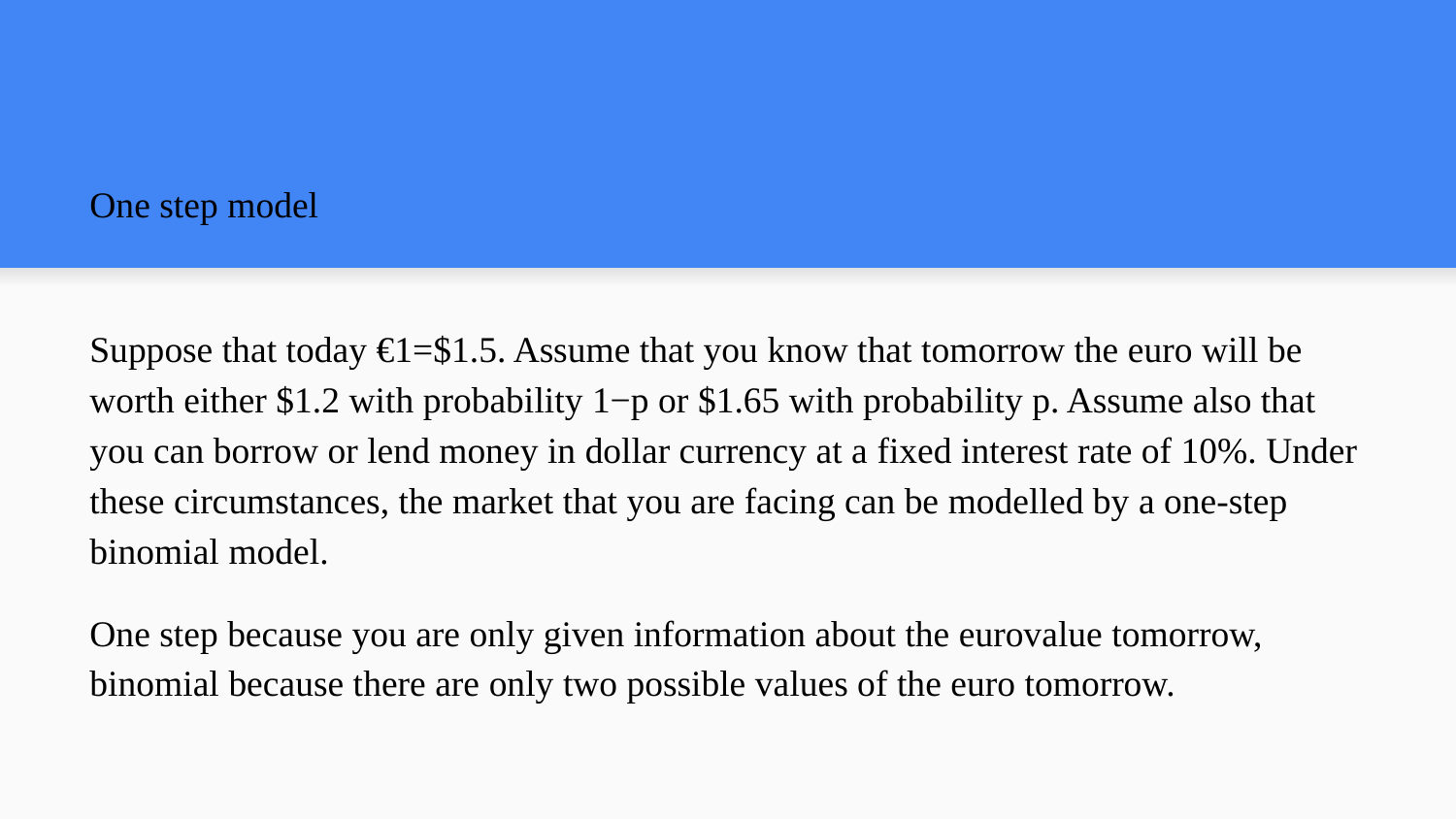

# One step model
Suppose that today €1=$1.5. Assume that you know that tomorrow the euro will be worth either $1.2 with probability 1−p or $1.65 with probability p. Assume also that you can borrow or lend money in dollar currency at a fixed interest rate of 10%. Under these circumstances, the market that you are facing can be modelled by a one-step binomial model.
One step because you are only given information about the eurovalue tomorrow, binomial because there are only two possible values of the euro tomorrow.